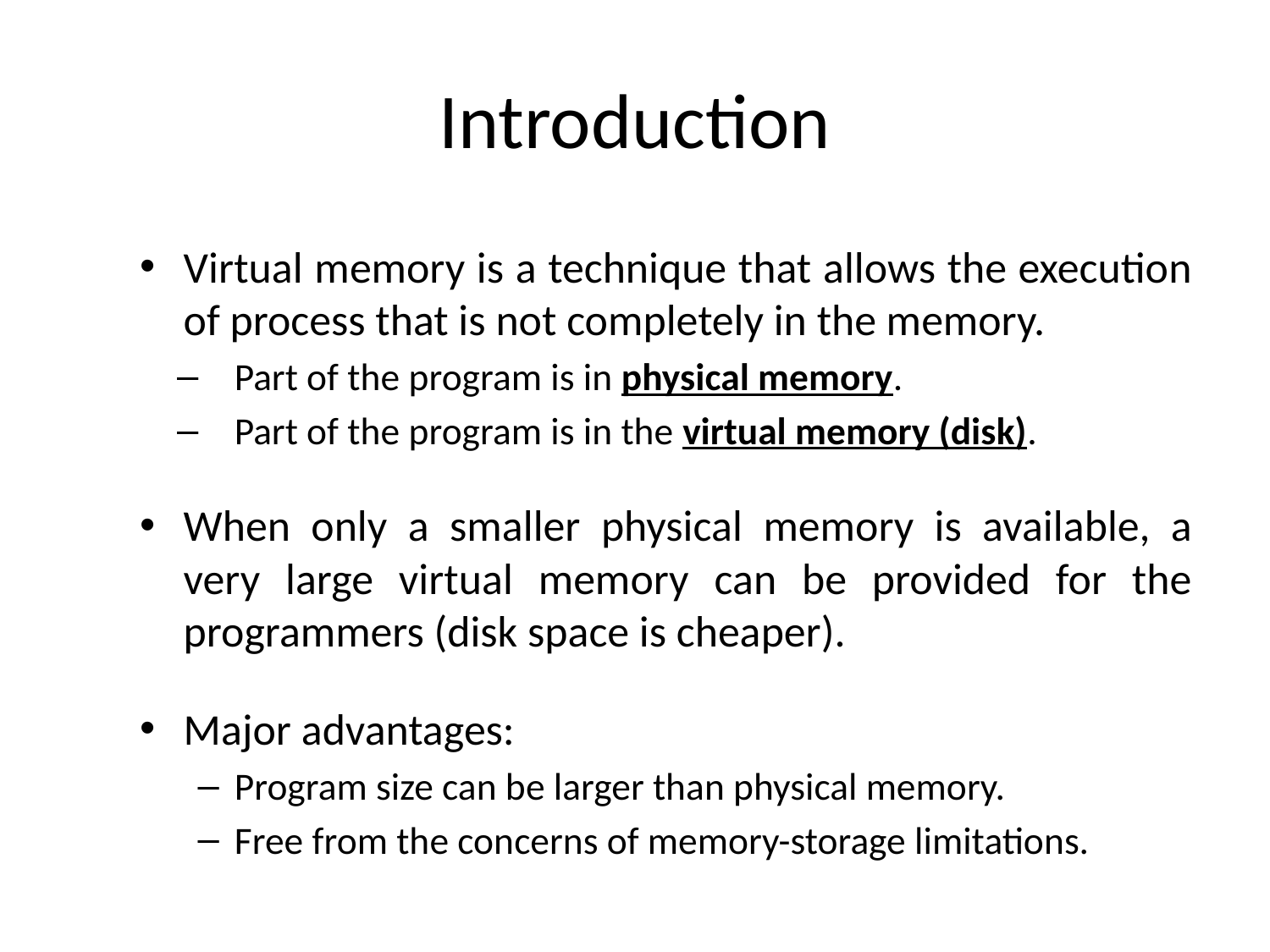

# Introduction
Virtual memory is a technique that allows the execution of process that is not completely in the memory.
Part of the program is in physical memory.
Part of the program is in the virtual memory (disk).

When only a smaller physical memory is available, a very large virtual memory can be provided for the programmers (disk space is cheaper).

Major advantages:
Program size can be larger than physical memory.
Free from the concerns of memory-storage limitations.